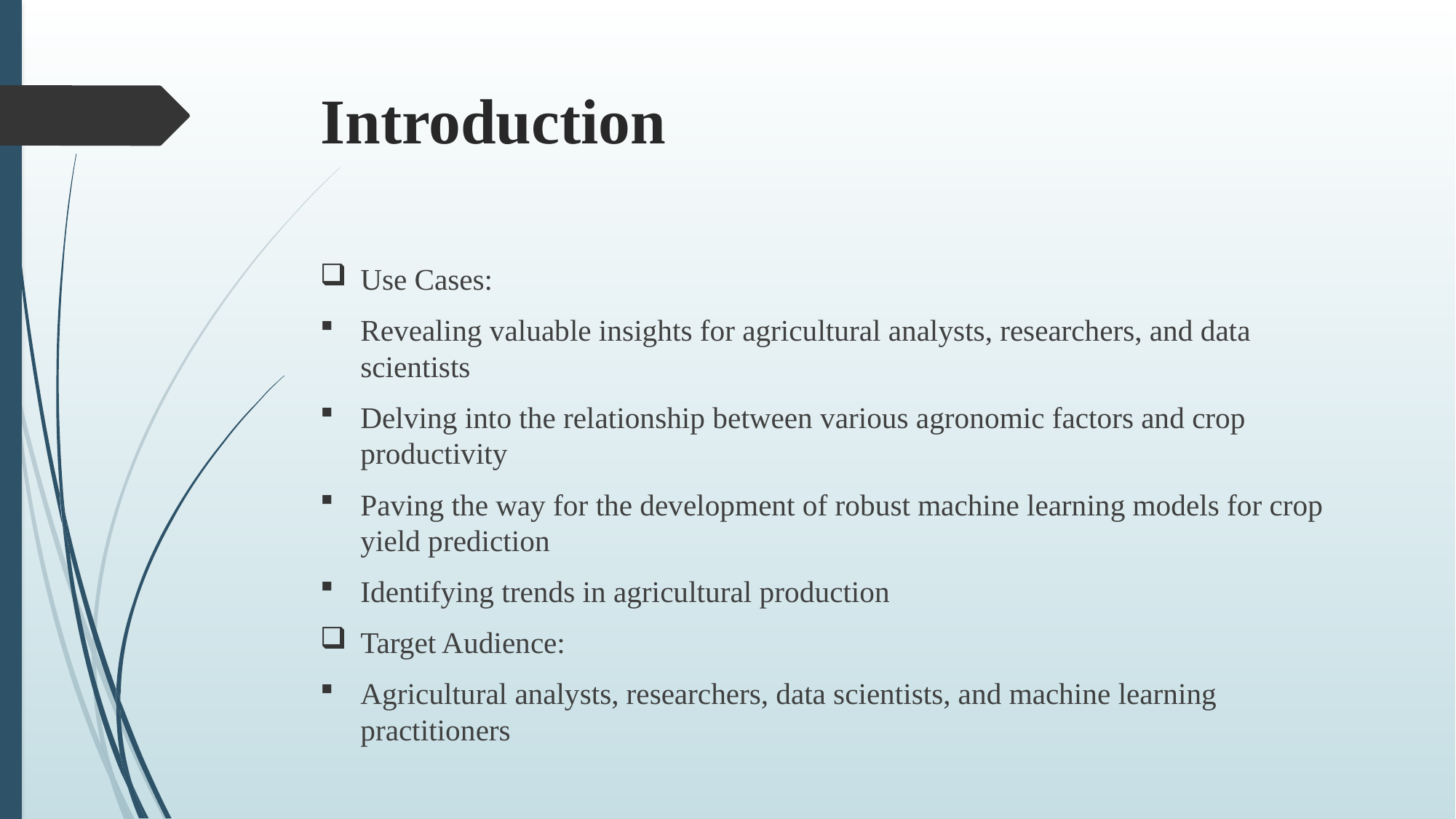

# Introduction
Use Cases:
Revealing valuable insights for agricultural analysts, researchers, and data scientists
Delving into the relationship between various agronomic factors and crop productivity
Paving the way for the development of robust machine learning models for crop yield prediction
Identifying trends in agricultural production
Target Audience:
Agricultural analysts, researchers, data scientists, and machine learning practitioners